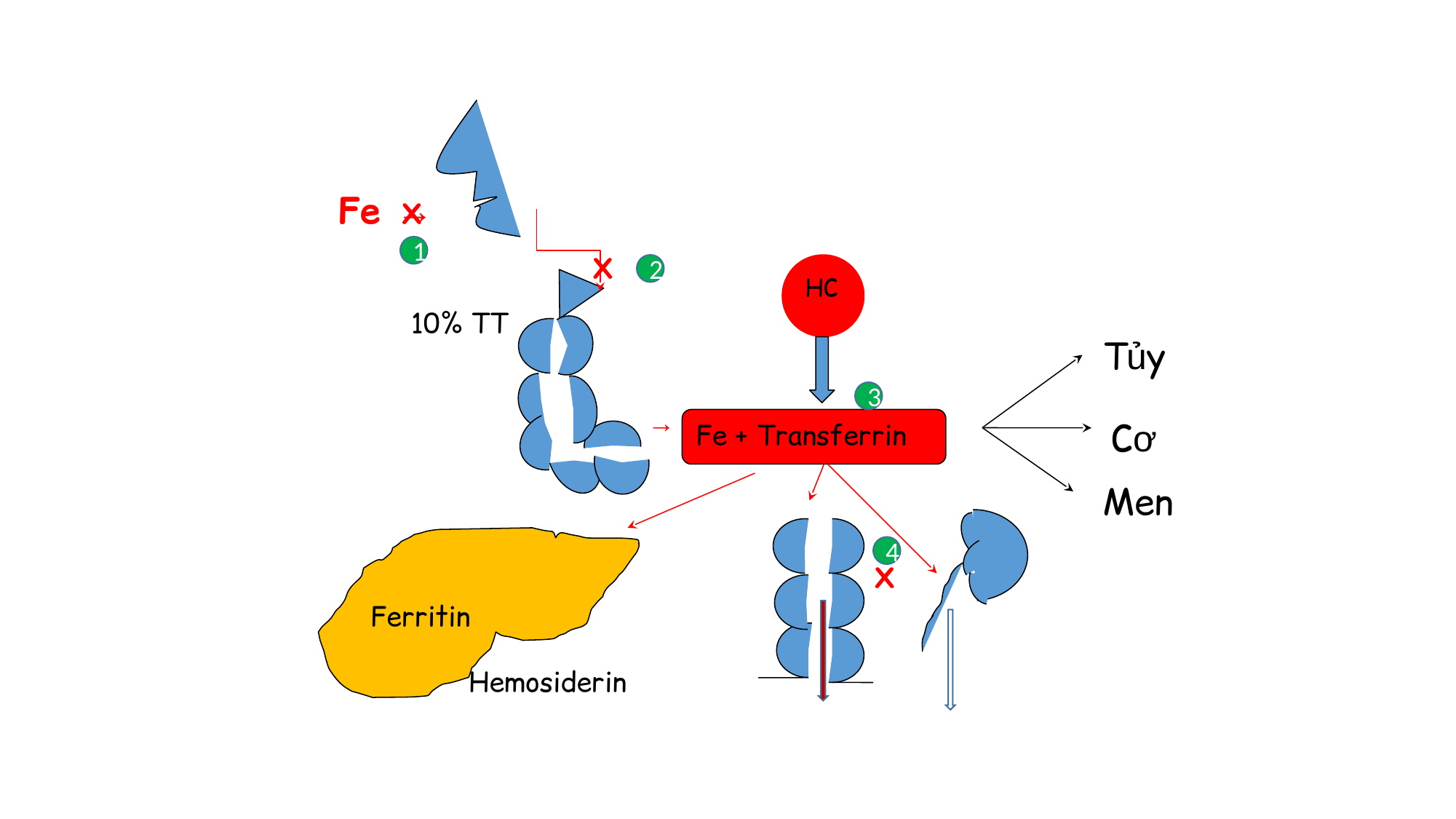

#

Fe →
X
1
X
2
HC

10% TT

Tủy

3
→
Fe + Transferrin
Cơ

Men

     Ferritin

                 Hemosiderin

4

X